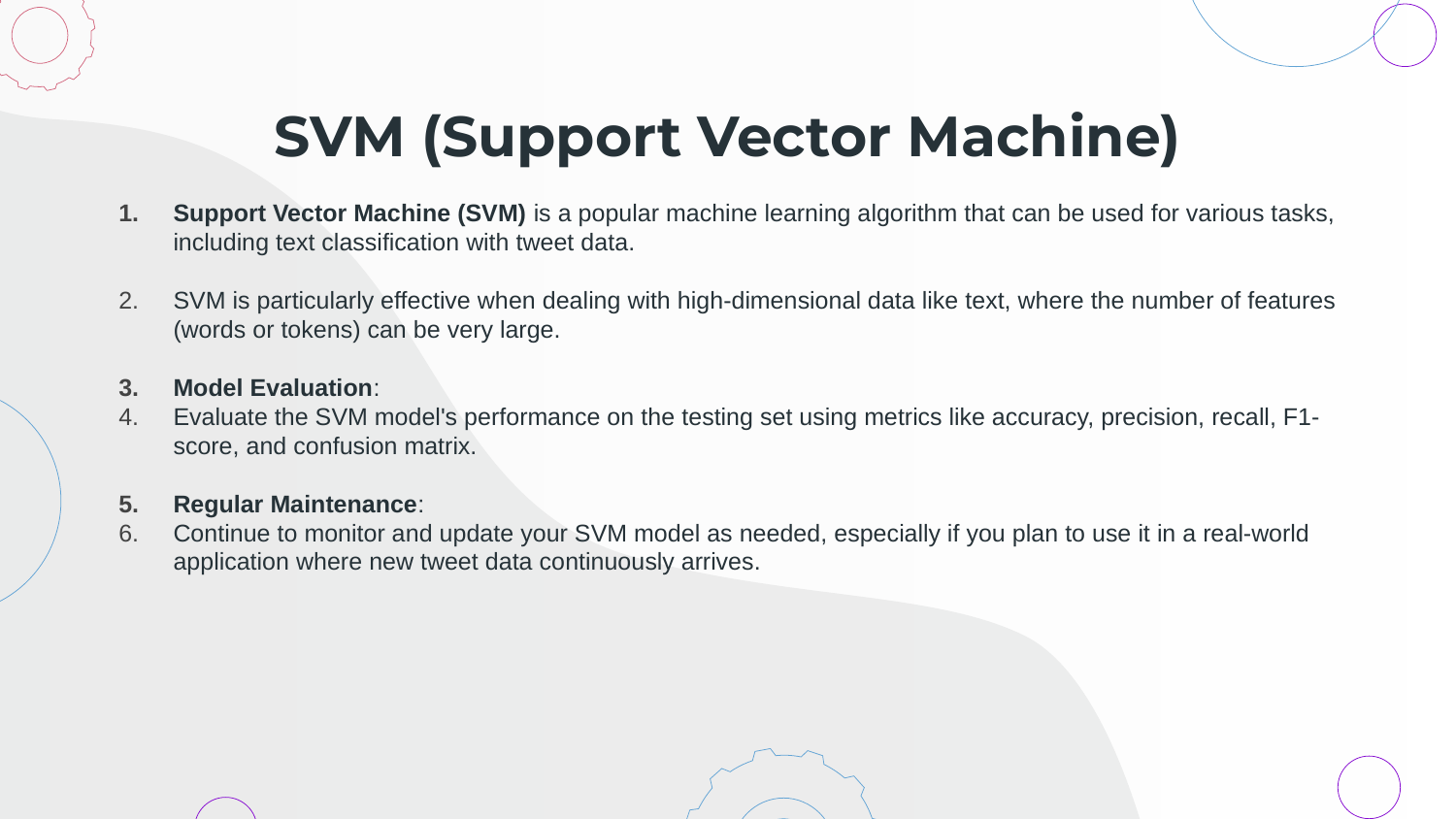

# SVM (Support Vector Machine)
Support Vector Machine (SVM) is a popular machine learning algorithm that can be used for various tasks, including text classification with tweet data.

SVM is particularly effective when dealing with high-dimensional data like text, where the number of features (words or tokens) can be very large.

Model Evaluation:
Evaluate the SVM model's performance on the testing set using metrics like accuracy, precision, recall, F1-score, and confusion matrix.

Regular Maintenance:
Continue to monitor and update your SVM model as needed, especially if you plan to use it in a real-world application where new tweet data continuously arrives.